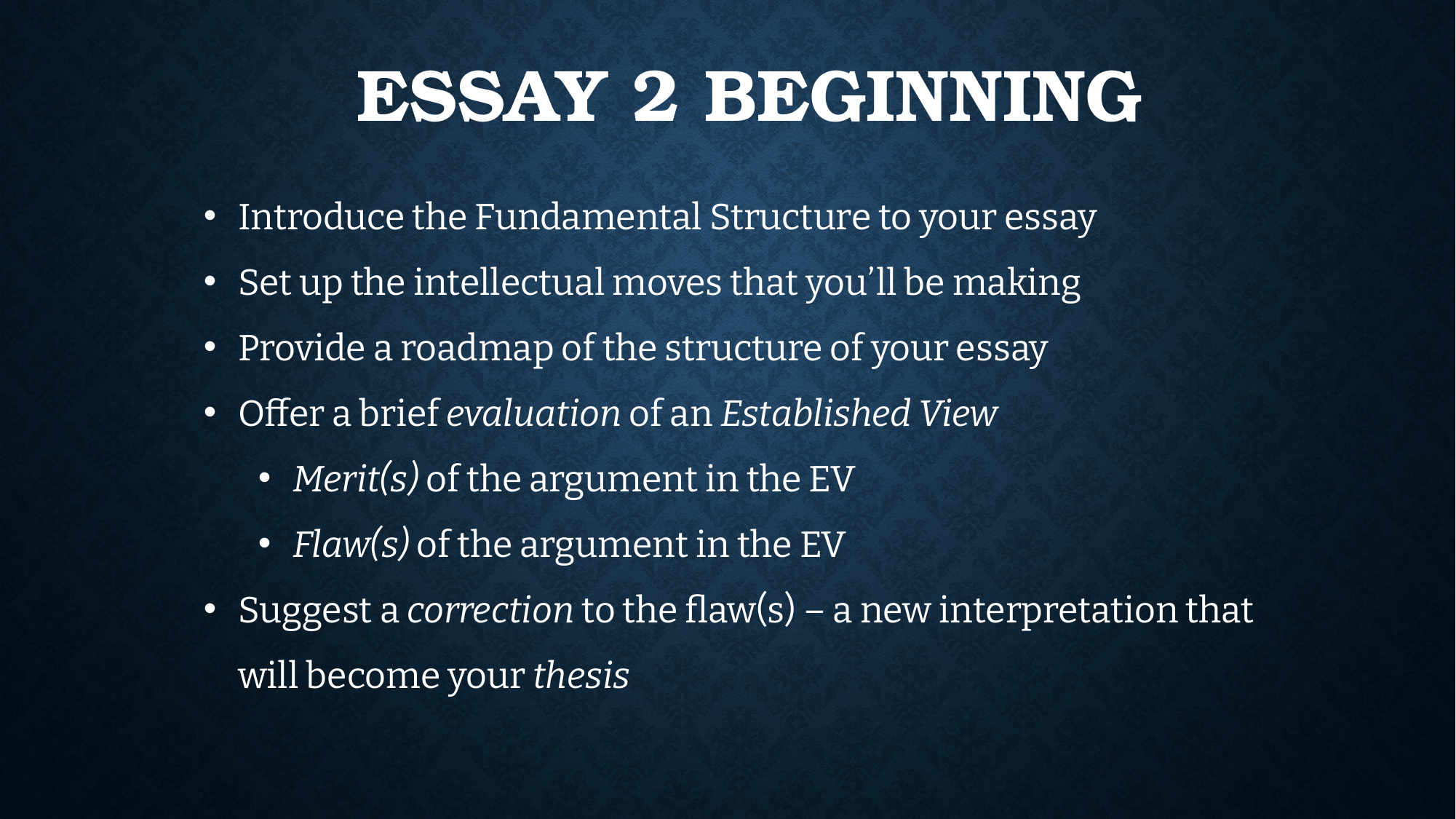

# Essay 2 Beginning
Introduce the Fundamental Structure to your essay
Set up the intellectual moves that you’ll be making
Provide a roadmap of the structure of your essay
Offer a brief evaluation of an Established View
Merit(s) of the argument in the EV
Flaw(s) of the argument in the EV
Suggest a correction to the flaw(s) – a new interpretation that will become your thesis